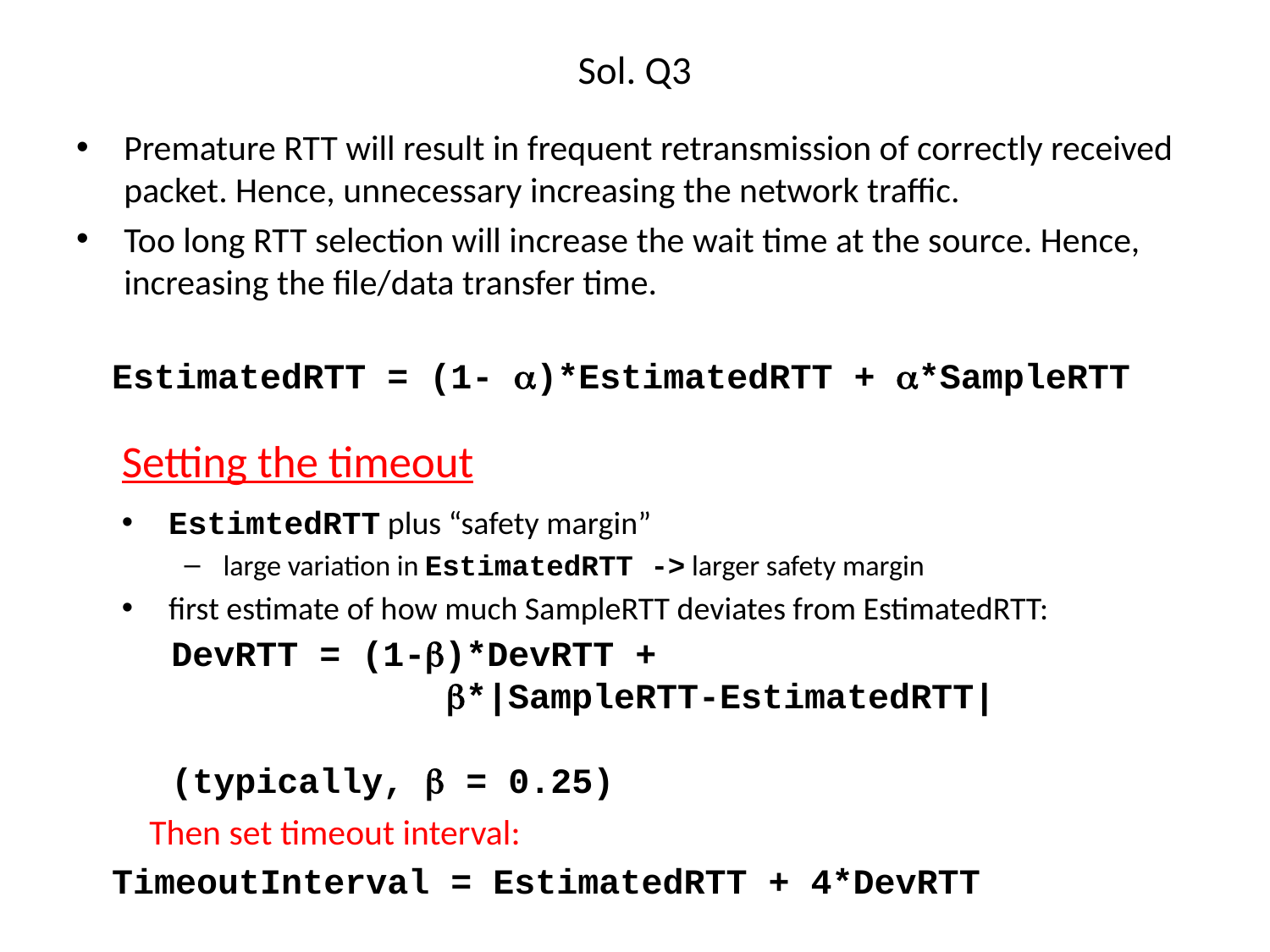

# Sol. Q3
Premature RTT will result in frequent retransmission of correctly received packet. Hence, unnecessary increasing the network traffic.
Too long RTT selection will increase the wait time at the source. Hence, increasing the file/data transfer time.

EstimatedRTT = (1- α)*EstimatedRTT + α*SampleRTT
Setting the timeout
EstimtedRTT plus “safety margin”
large variation in EstimatedRTT -> larger safety margin
first estimate of how much SampleRTT deviates from EstimatedRTT:
DevRTT = (1-β)*DevRTT +
             β*|SampleRTT-EstimatedRTT|

(typically, β = 0.25)
 Then set timeout interval:
TimeoutInterval = EstimatedRTT + 4*DevRTT